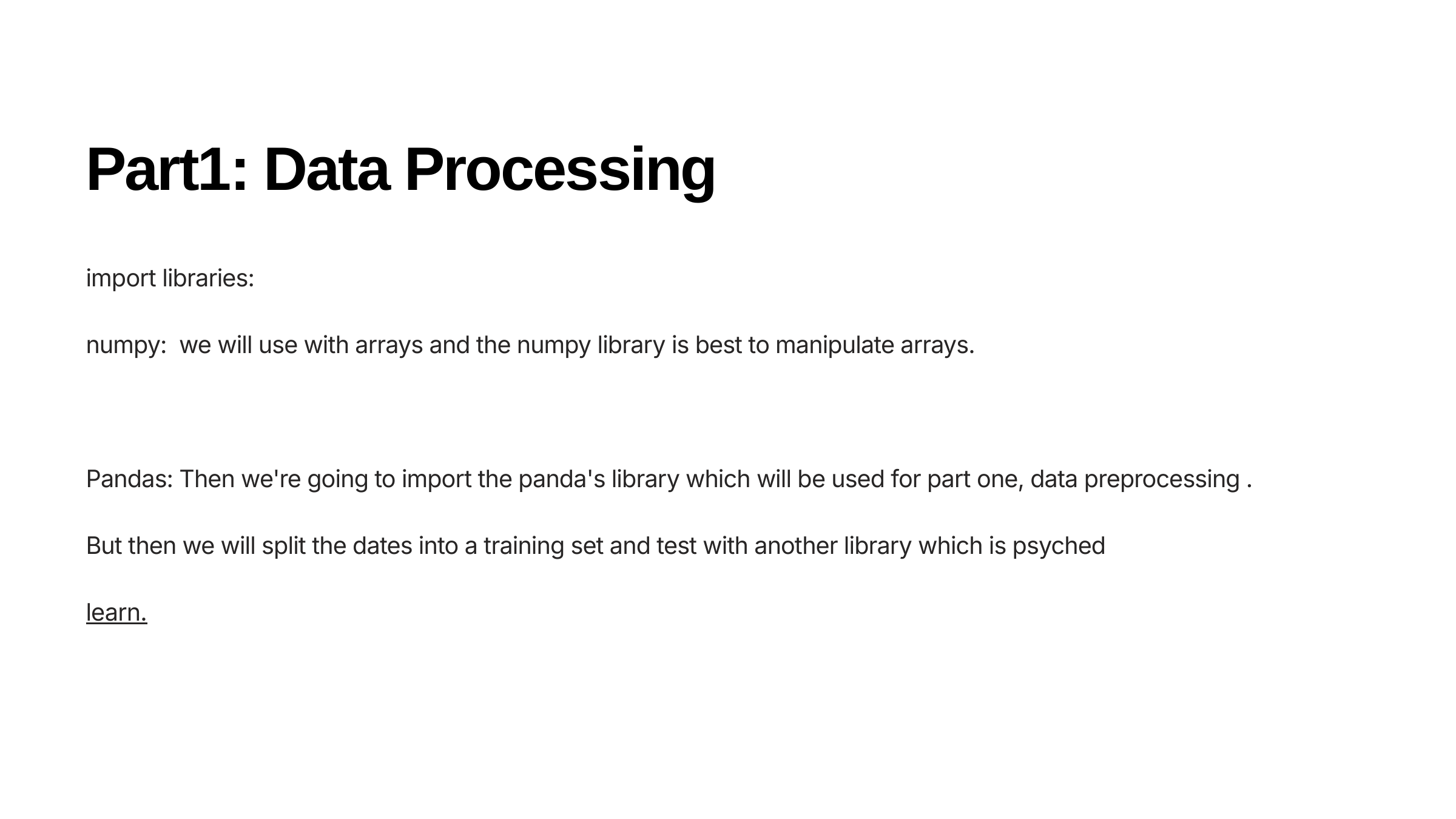

Part1: Data Processing
import libraries:
numpy:  we will use with arrays and the numpy library is best to manipulate arrays.

Pandas: Then we're going to import the panda's library which will be used for part one, data preprocessing .
But then we will split the dates into a training set and test with another library which is psyched
learn.